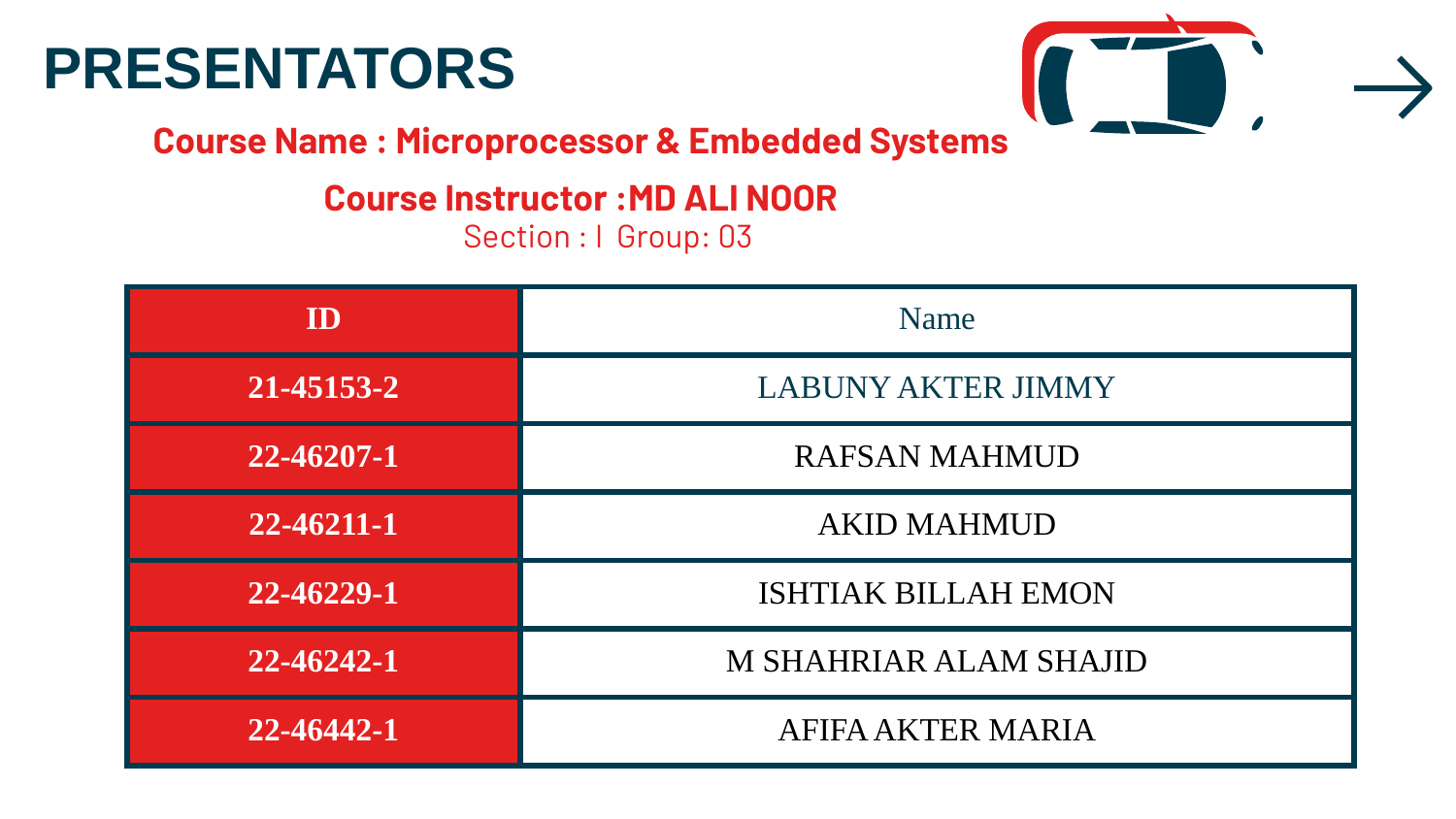

# PRESENTATORS

Course Name : Microprocessor & Embedded Systems
Course Instructor :MD ALI NOOR
Section : I
Group: 03
| ID | Name |
| --- | --- |
| 21-45153-2 | LABUNY AKTER JIMMY |
| 22-46207-1 | RAFSAN MAHMUD |
| 22-46211-1 | AKID MAHMUD |
| 22-46229-1 | ISHTIAK BILLAH EMON |
| 22-46242-1 | M SHAHRIAR ALAM SHAJID |
| 22-46442-1 | AFIFA AKTER MARIA |